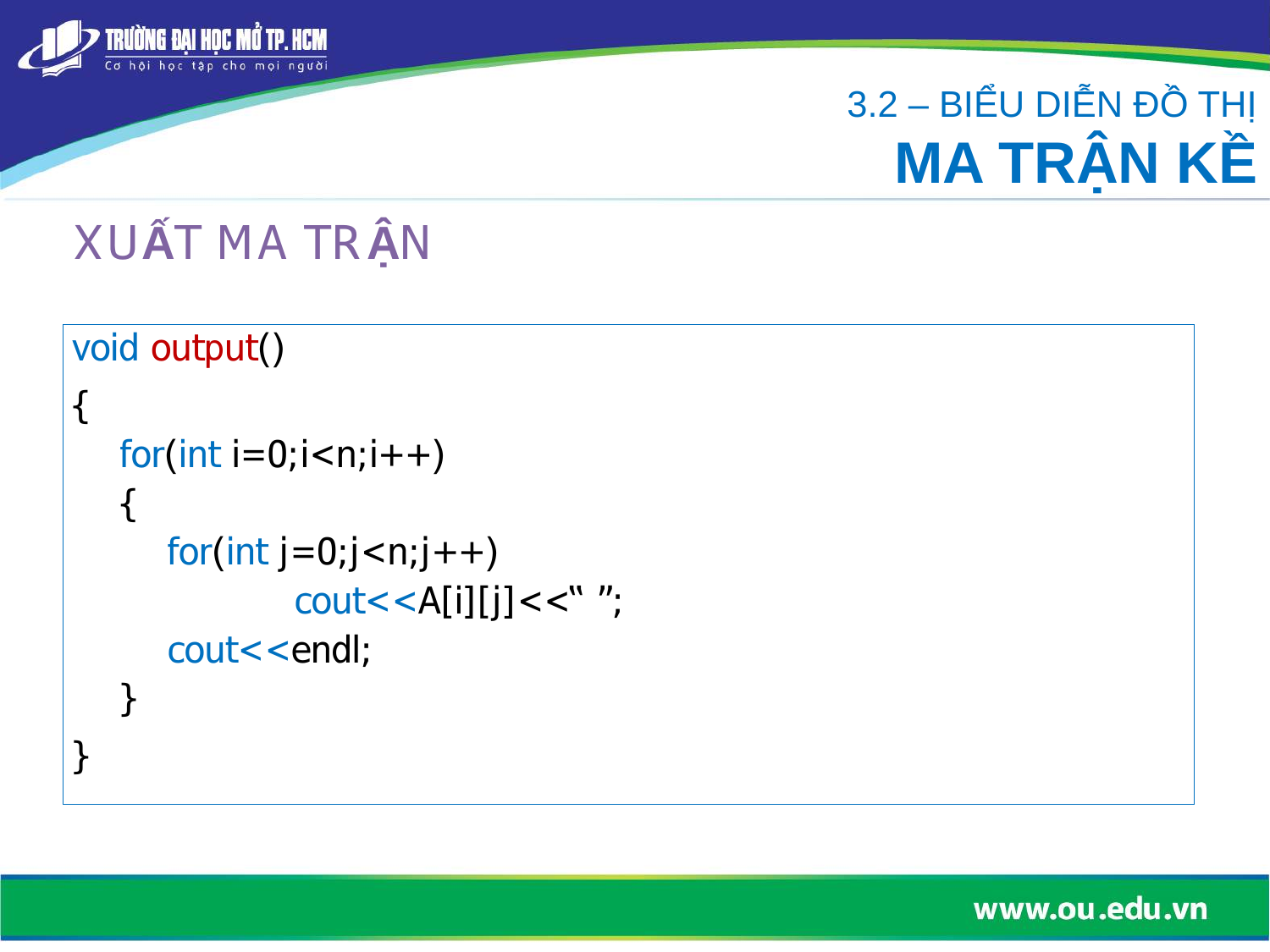

3.2 – BIỂU DIỄN ĐỒ THỊ
MA TRẬN KỀ
# XUẤT MA TRẬN
void output()
{
for(int i=0;i<n;i++)
{
for(int j=0;j<n;j++)
	cout<<A[i][j]<<“ ”;
cout<<endl;
}
}